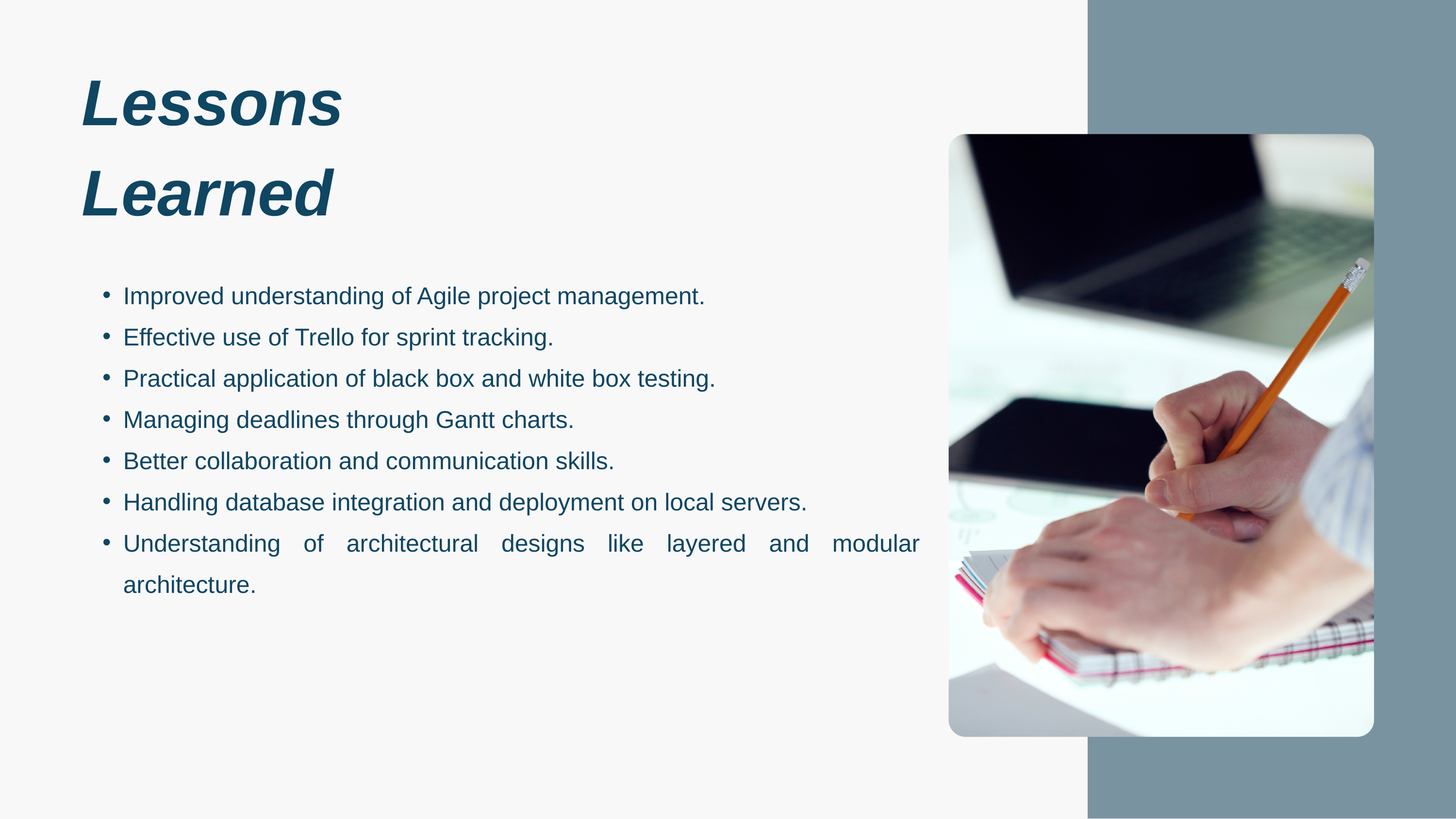

Lessons Learned

Improved understanding of Agile project management.
Effective use of Trello for sprint tracking.
Practical application of black box and white box testing.
Managing deadlines through Gantt charts.
Better collaboration and communication skills.
Handling database integration and deployment on local servers.
Understanding of architectural designs like layered and modular architecture.